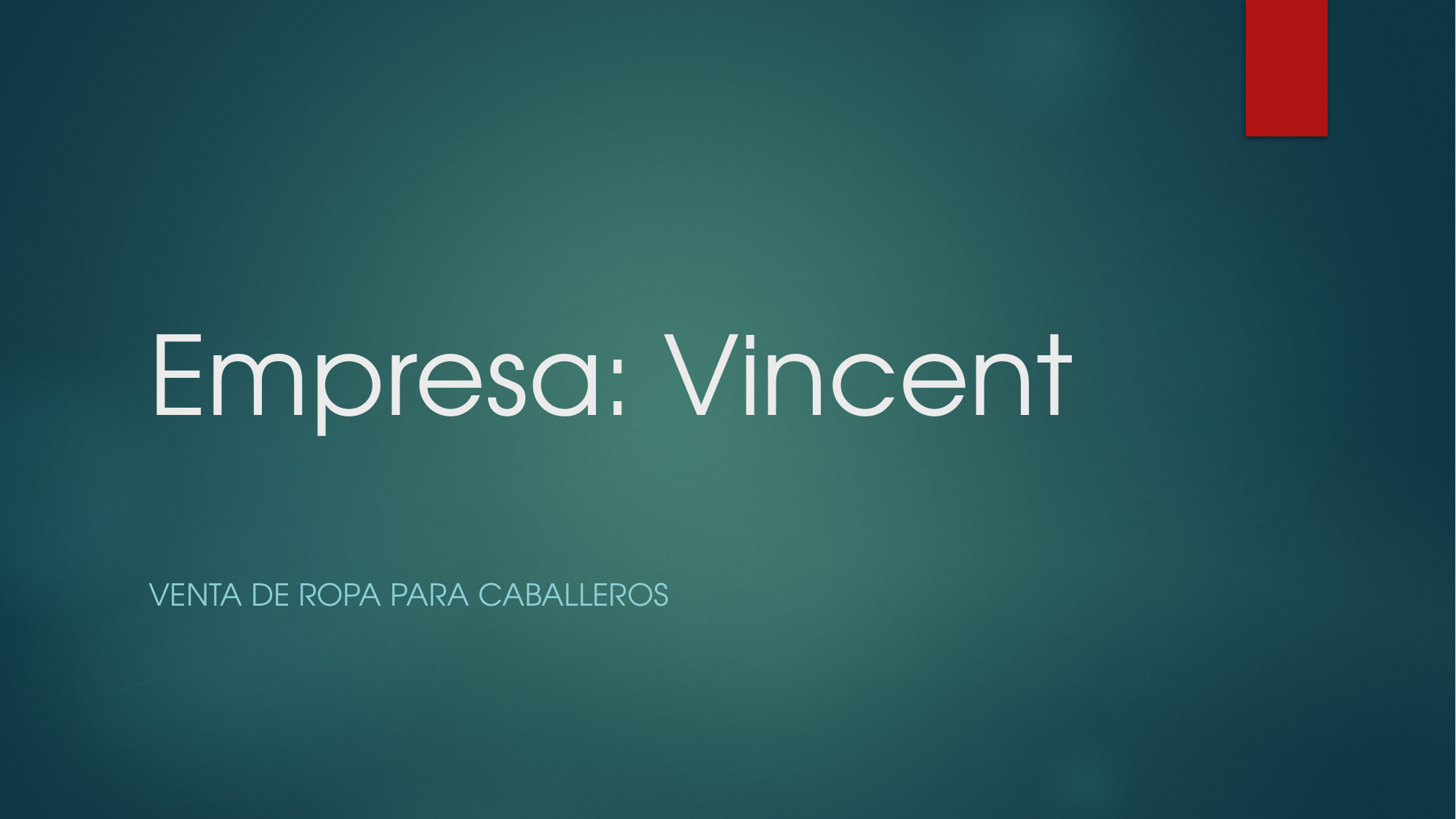

# Empresa: Vincent
Venta de ropa para caballeros